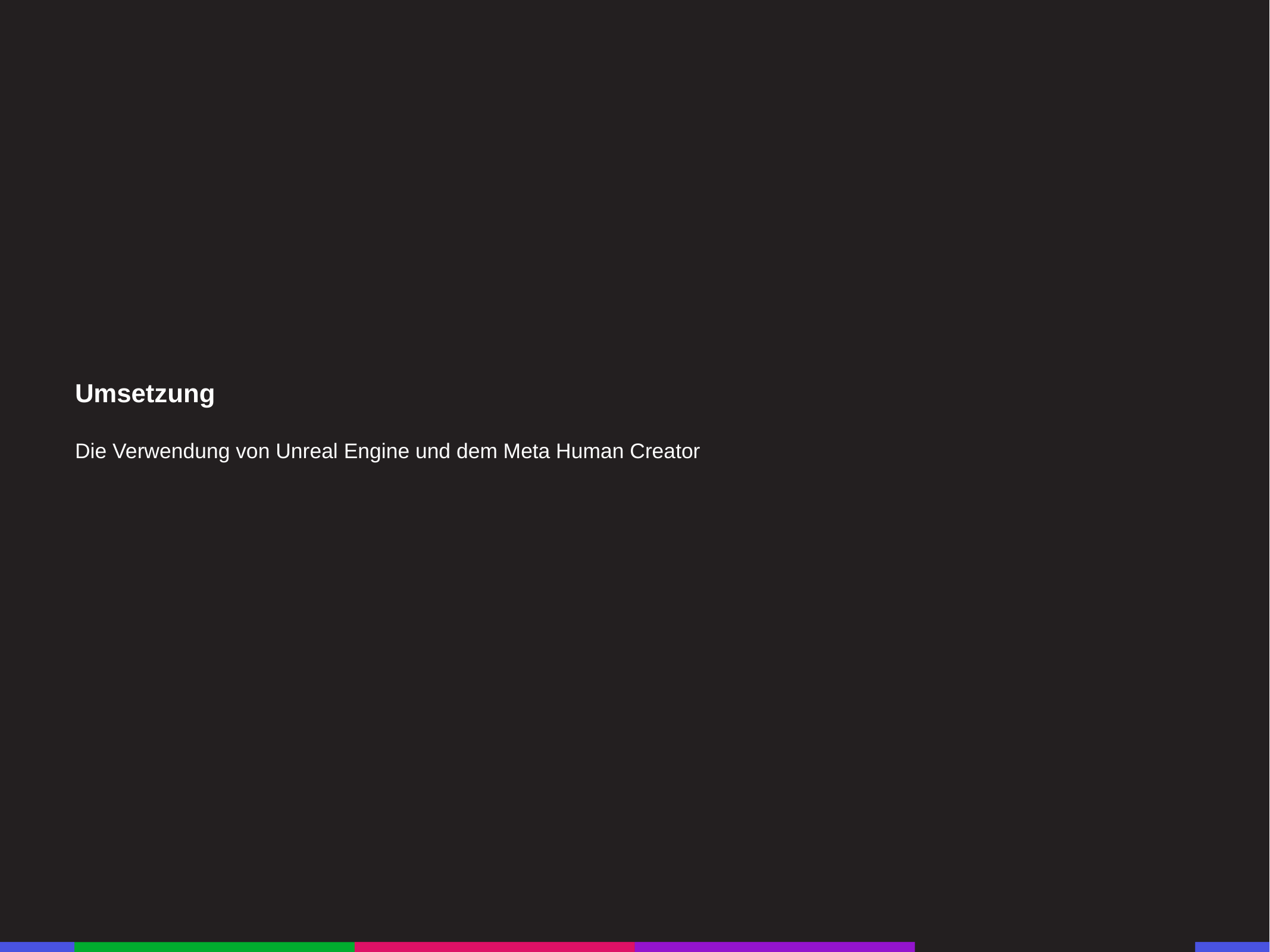

67
53
21
53
21
53
21
53
Umsetzung

Die Verwendung von Unreal Engine und dem Meta Human Creator
21
53
21
53
21
53
21
53
21
53

133
21
133
21
133
21
133
21
133
21
133